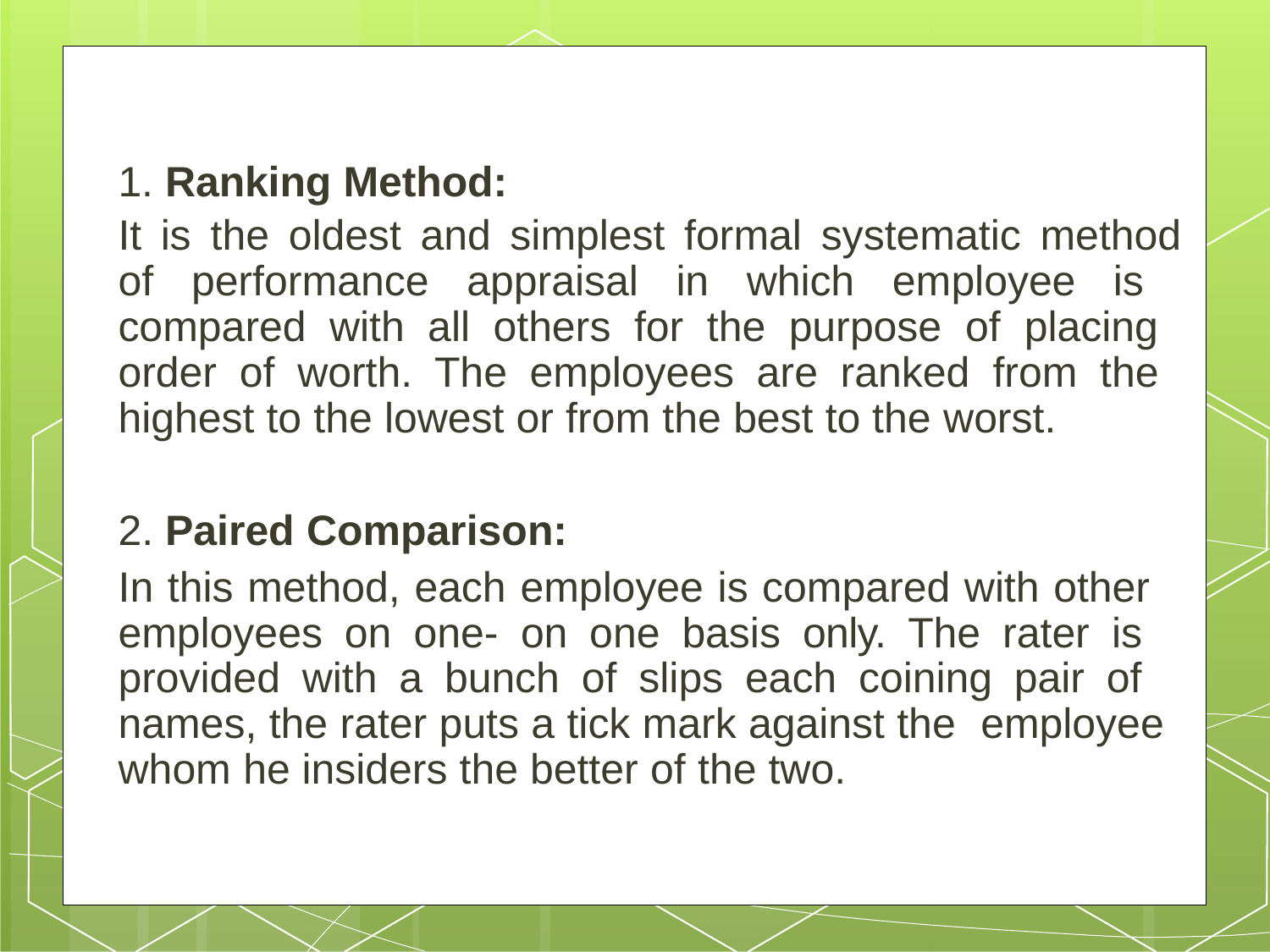

1. Ranking Method:
It is the oldest and simplest formal systematic method of performance appraisal in which employee is  compared with all others for the purpose of placing  order of worth. The employees are ranked from the  highest to the lowest or from the best to the worst.

2. Paired Comparison:
In this method, each employee is compared with other  employees on one- on one basis only. The rater is  provided with a bunch of slips each coining pair of  names, the rater puts a tick mark against the  employee whom he insiders the better of the two.